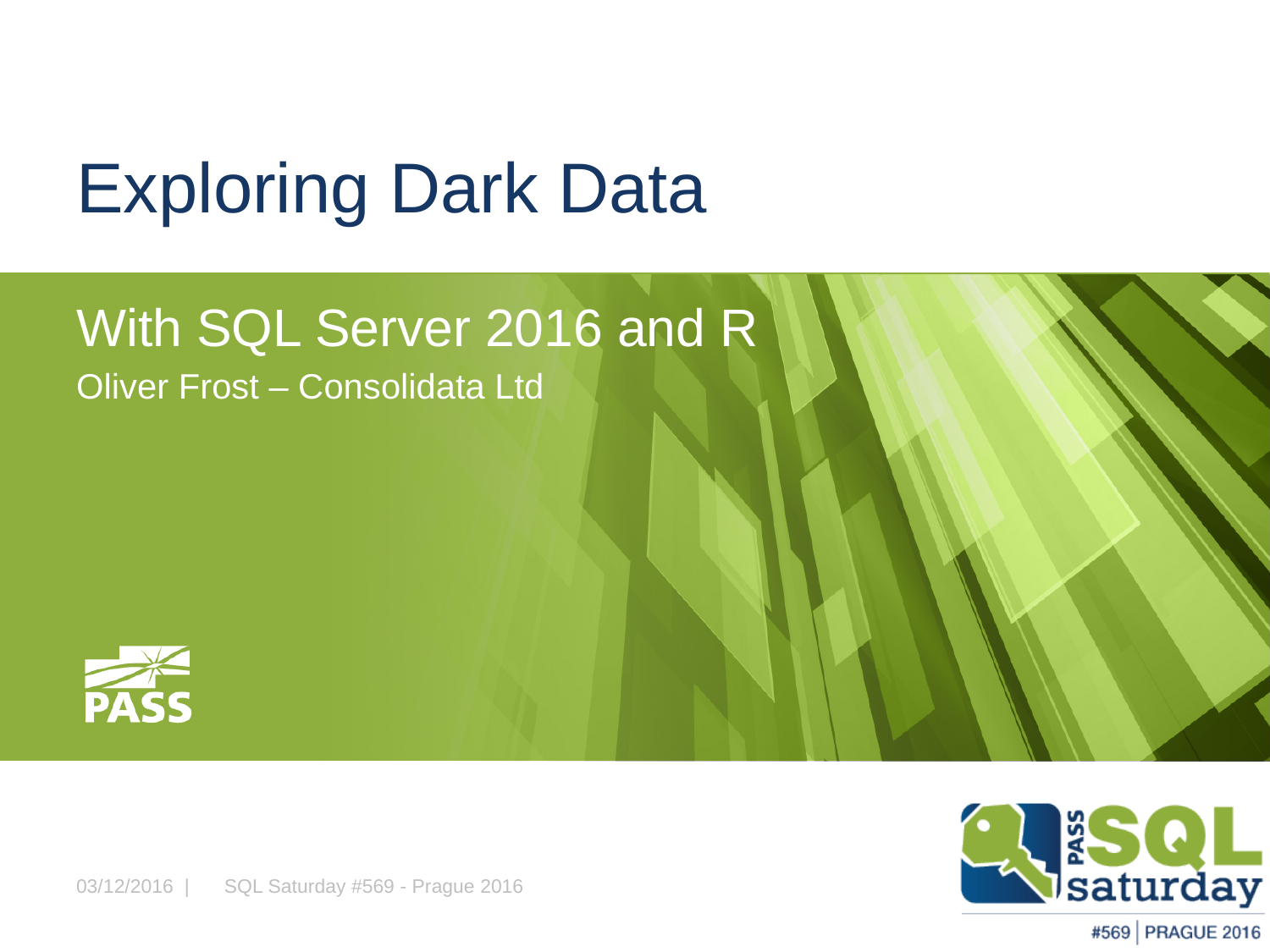

# Exploring Dark Data
With SQL Server 2016 and R
Oliver Frost – Consolidata Ltd
03/12/2016  |
SQL Saturday #569 - Prague 2016